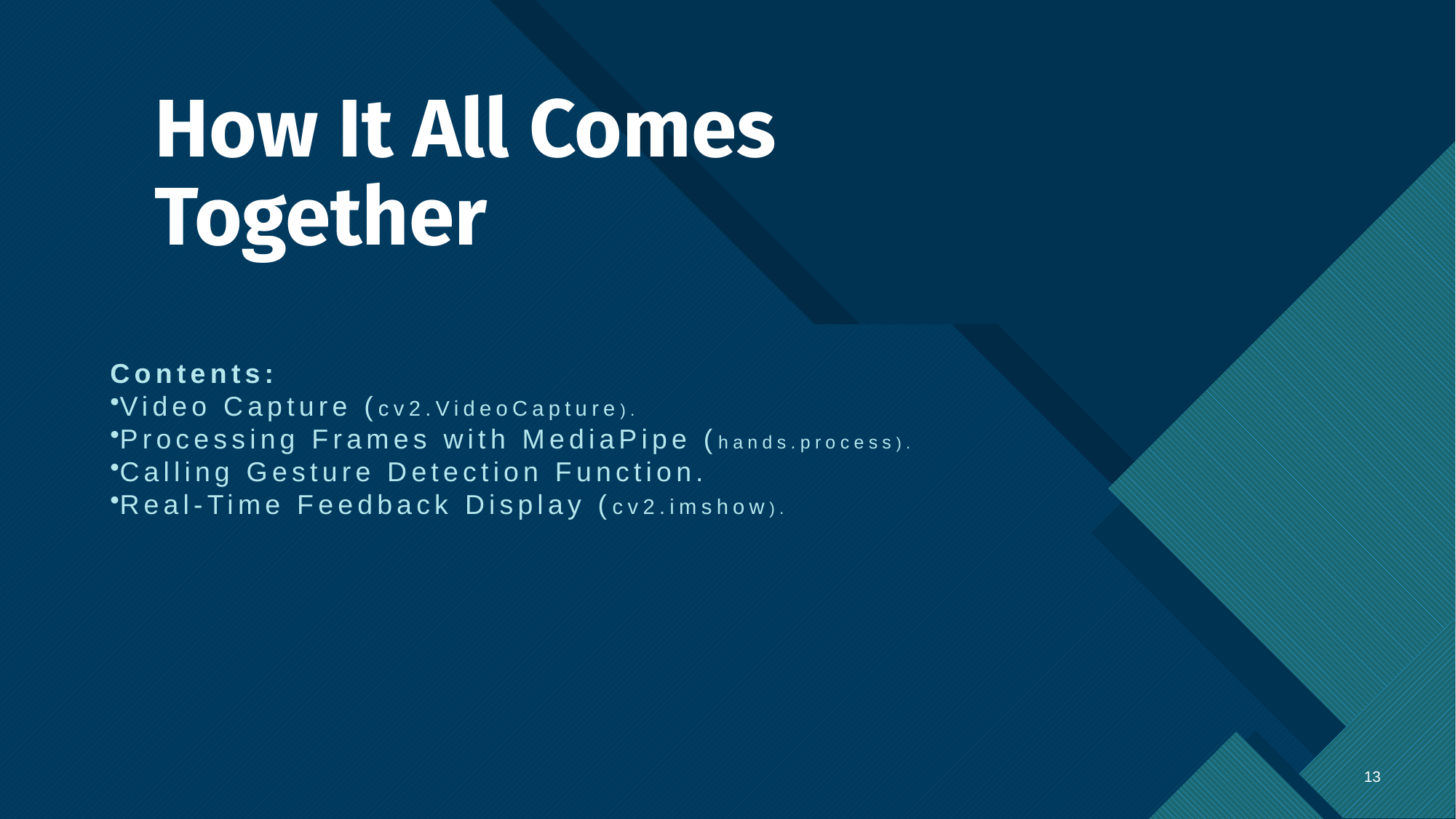

# How It All Comes Together
Contents:
Video Capture (cv2.VideoCapture).
Processing Frames with MediaPipe (hands.process).
Calling Gesture Detection Function.
Real-Time Feedback Display (cv2.imshow).

13